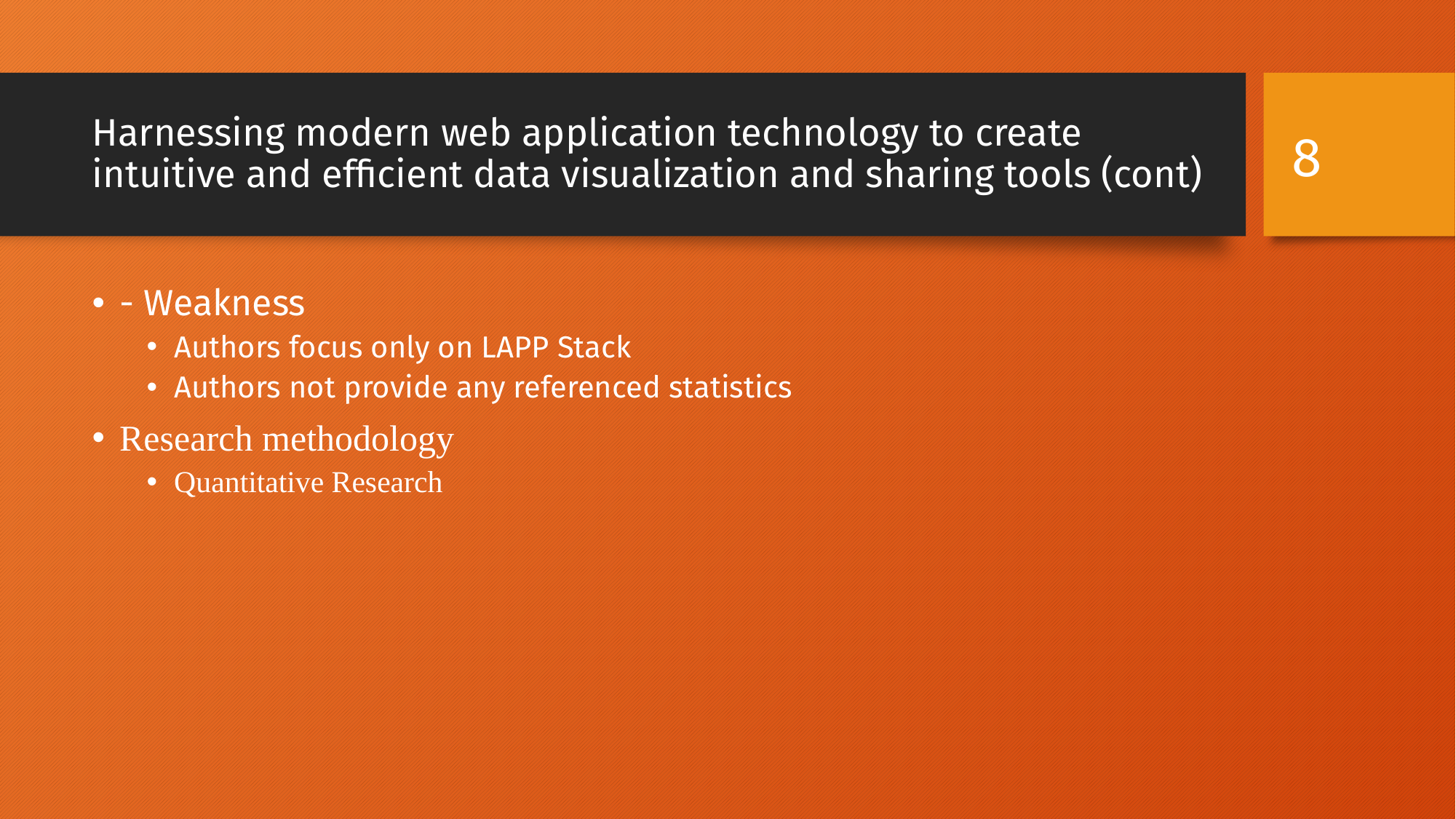

8
# Harnessing modern web application technology to create intuitive and efficient data visualization and sharing tools (cont)
- Weakness
Authors focus only on LAPP Stack
Authors not provide any referenced statistics
Research methodology
Quantitative Research